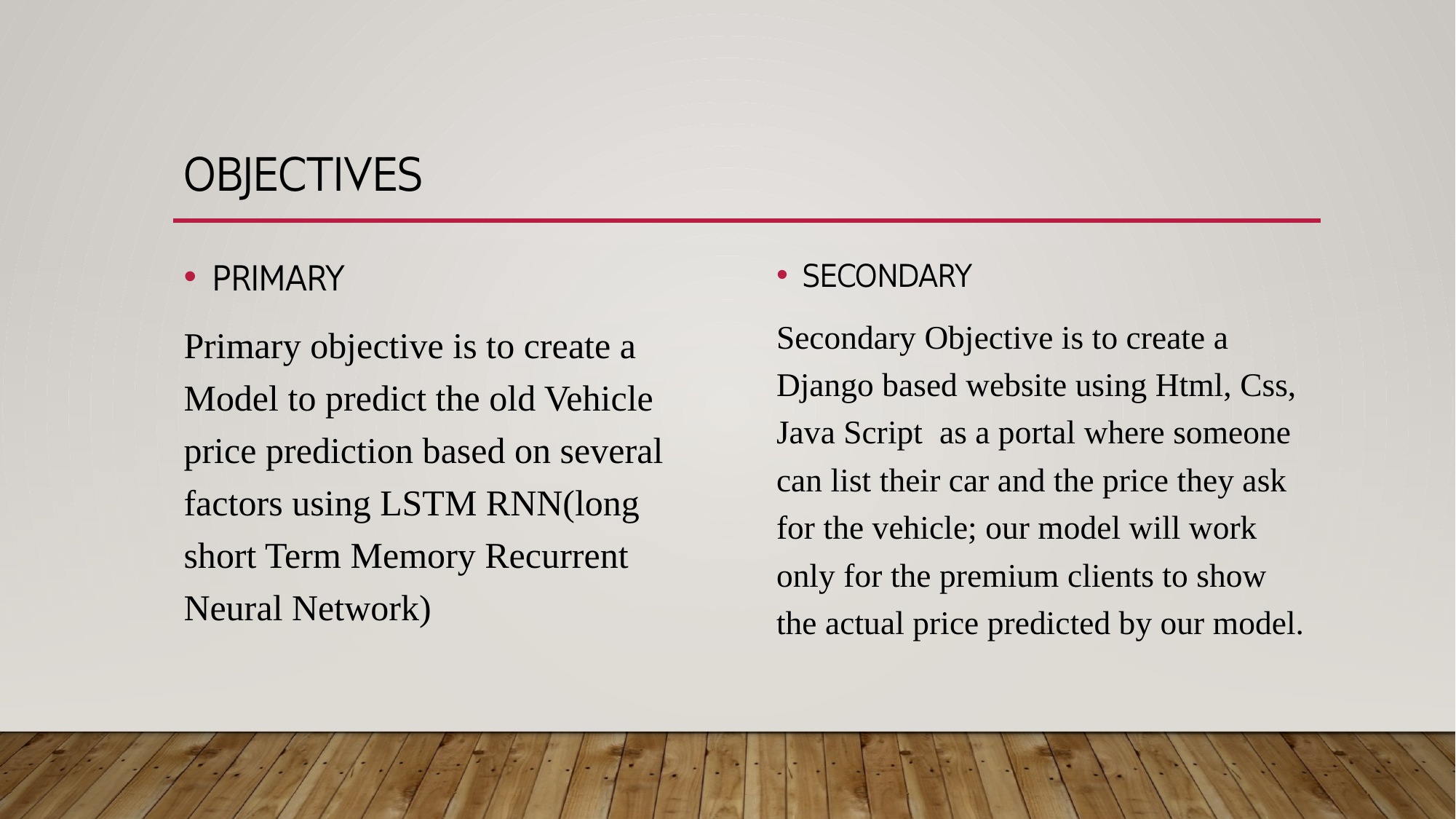

# OBJECTIVES
PRIMARY
Primary objective is to create a Model to predict the old Vehicle price prediction based on several factors using LSTM RNN(long short Term Memory Recurrent Neural Network)
SECONDARY
Secondary Objective is to create a Django based website using Html, Css, Java Script  as a portal where someone can list their car and the price they ask for the vehicle; our model will work only for the premium clients to show the actual price predicted by our model.